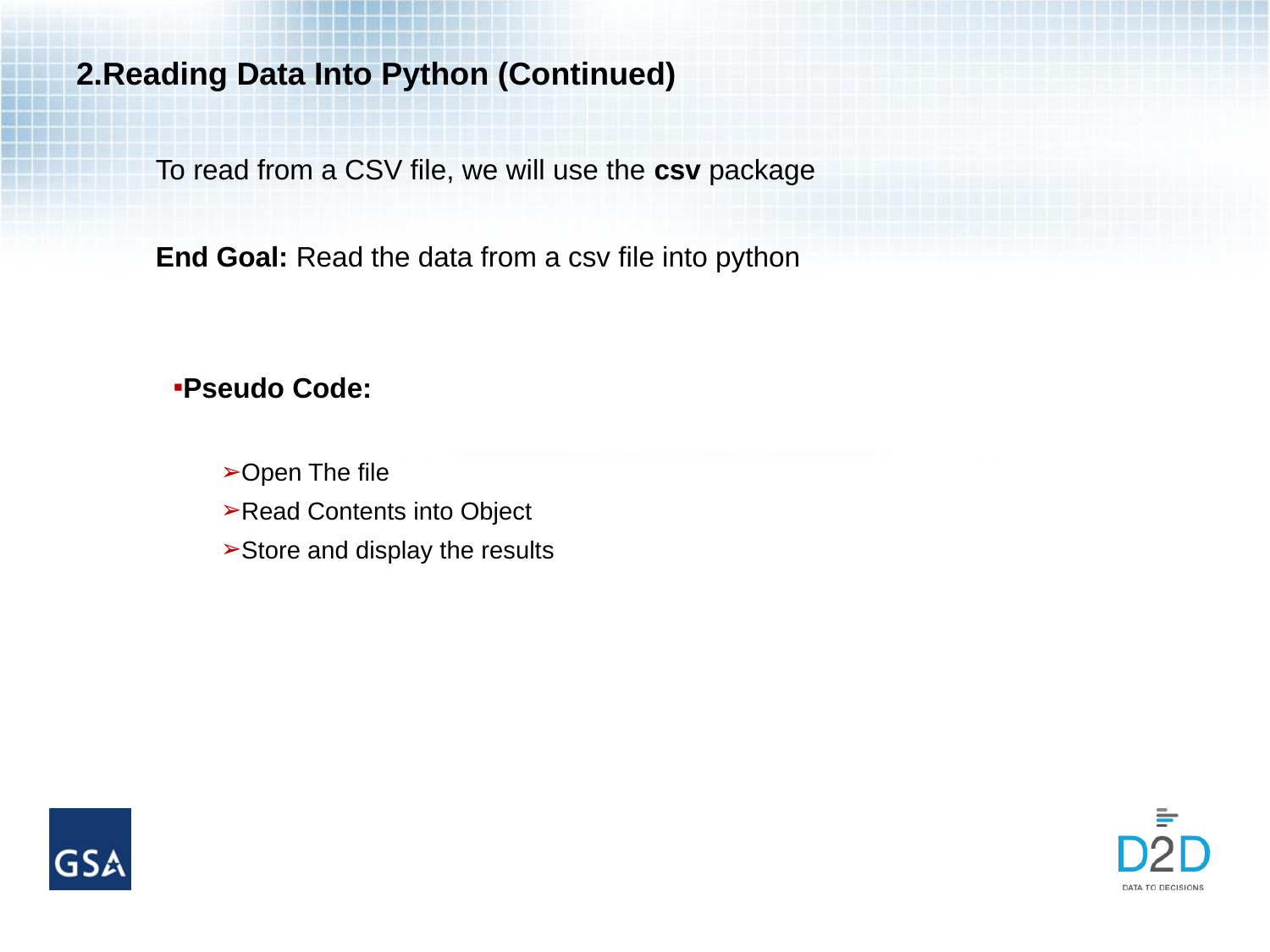

# 2.Reading Data Into Python (Continued)
To read from a CSV file, we will use the csv package

End Goal: Read the data from a csv file into python

Pseudo Code:

Open The file
Read Contents into Object
Store and display the results